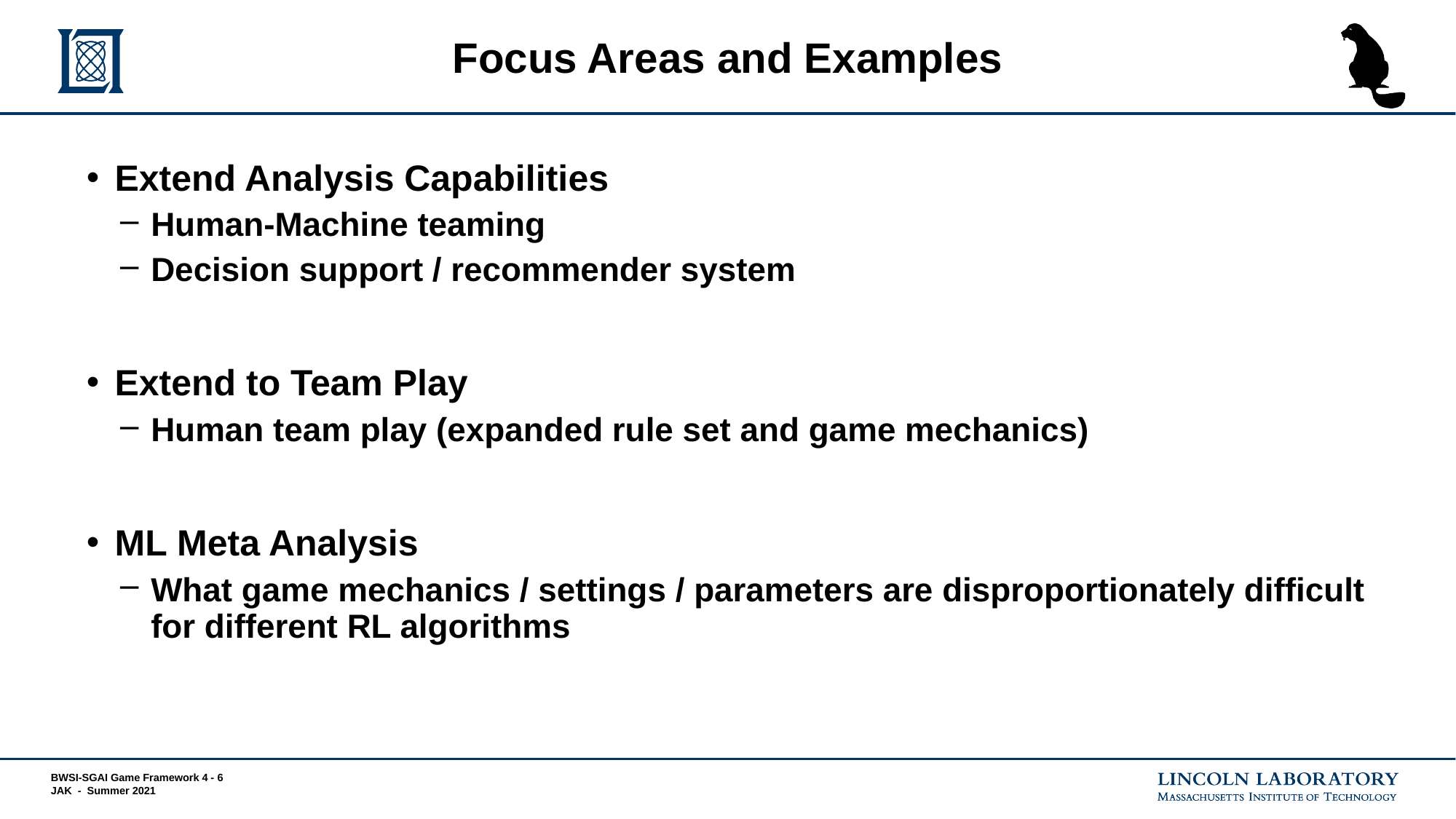

# Focus Areas and Examples
Extend Analysis Capabilities
Human-Machine teaming
Decision support / recommender system

Extend to Team Play
Human team play (expanded rule set and game mechanics)

ML Meta Analysis
What game mechanics / settings / parameters are disproportionately difficult for different RL algorithms